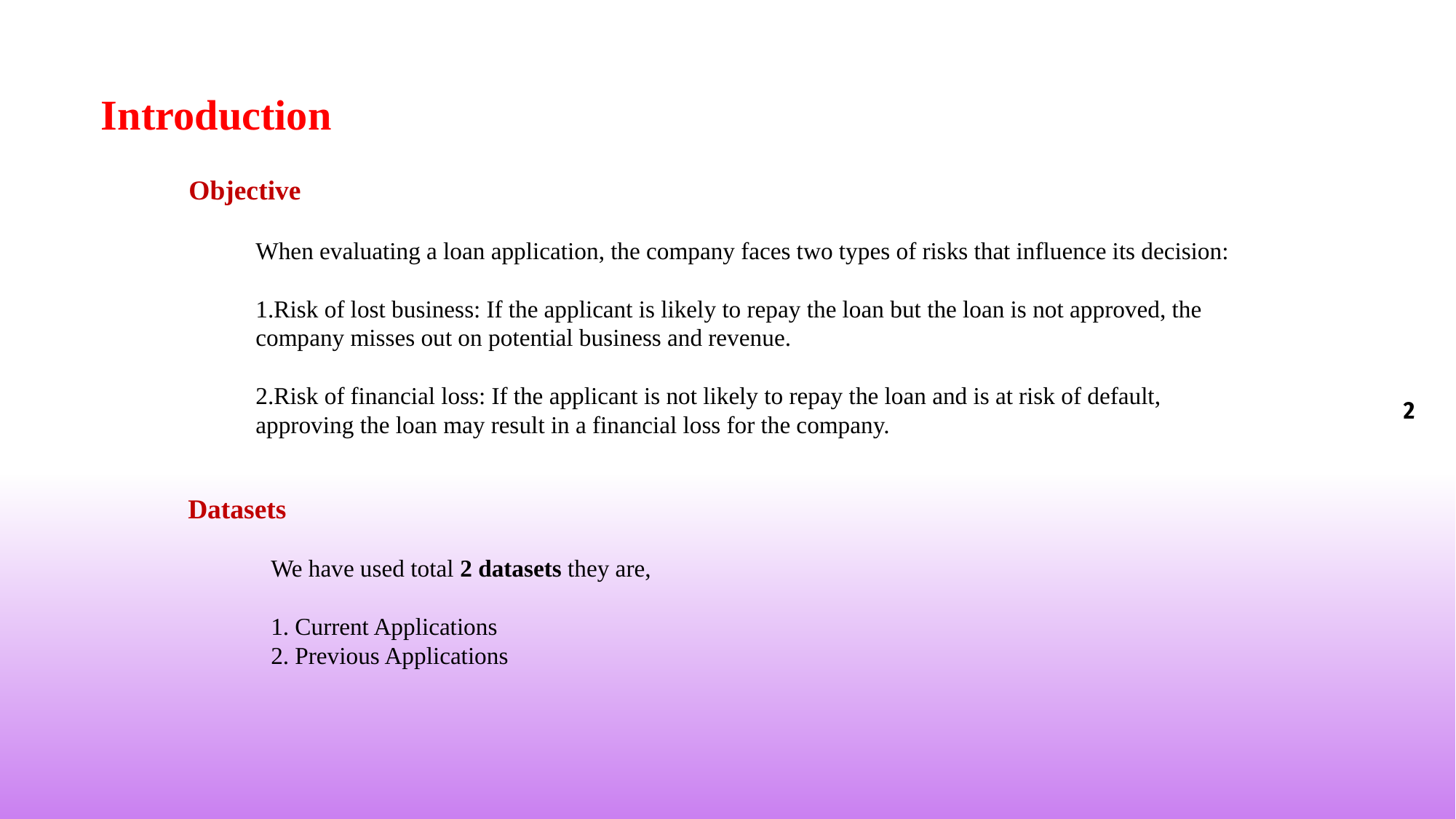

Introduction
Objective
When evaluating a loan application, the company faces two types of risks that influence its decision:

Risk of lost business: If the applicant is likely to repay the loan but the loan is not approved, the company misses out on potential business and revenue.

Risk of financial loss: If the applicant is not likely to repay the loan and is at risk of default, approving the loan may result in a financial loss for the company.
2
Datasets
We have used total 2 datasets they are,

1. Current Applications
2. Previous Applications